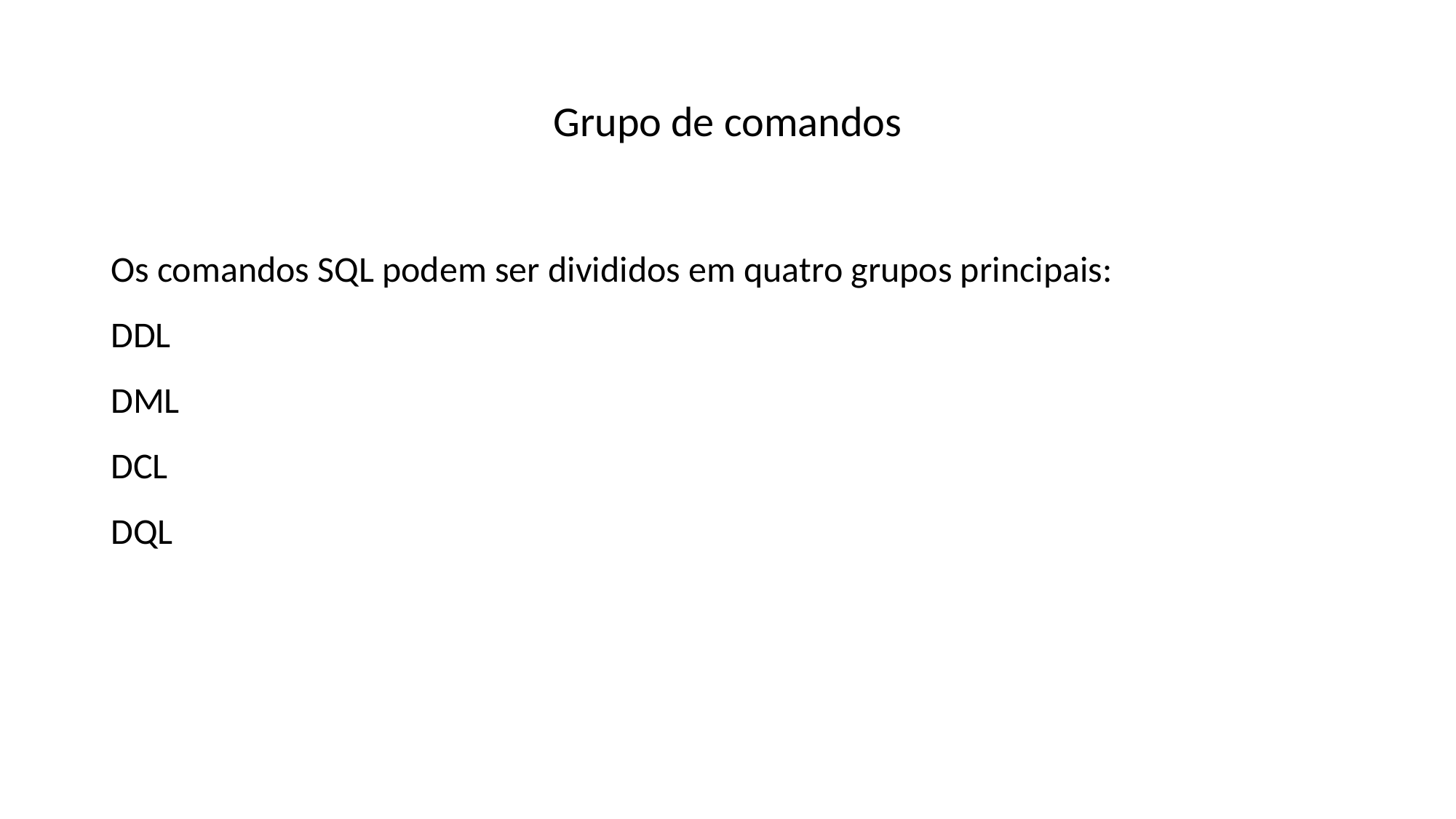

# Grupo de comandos
Os comandos SQL podem ser divididos em quatro grupos principais:
DDL
DML
DCL
DQL